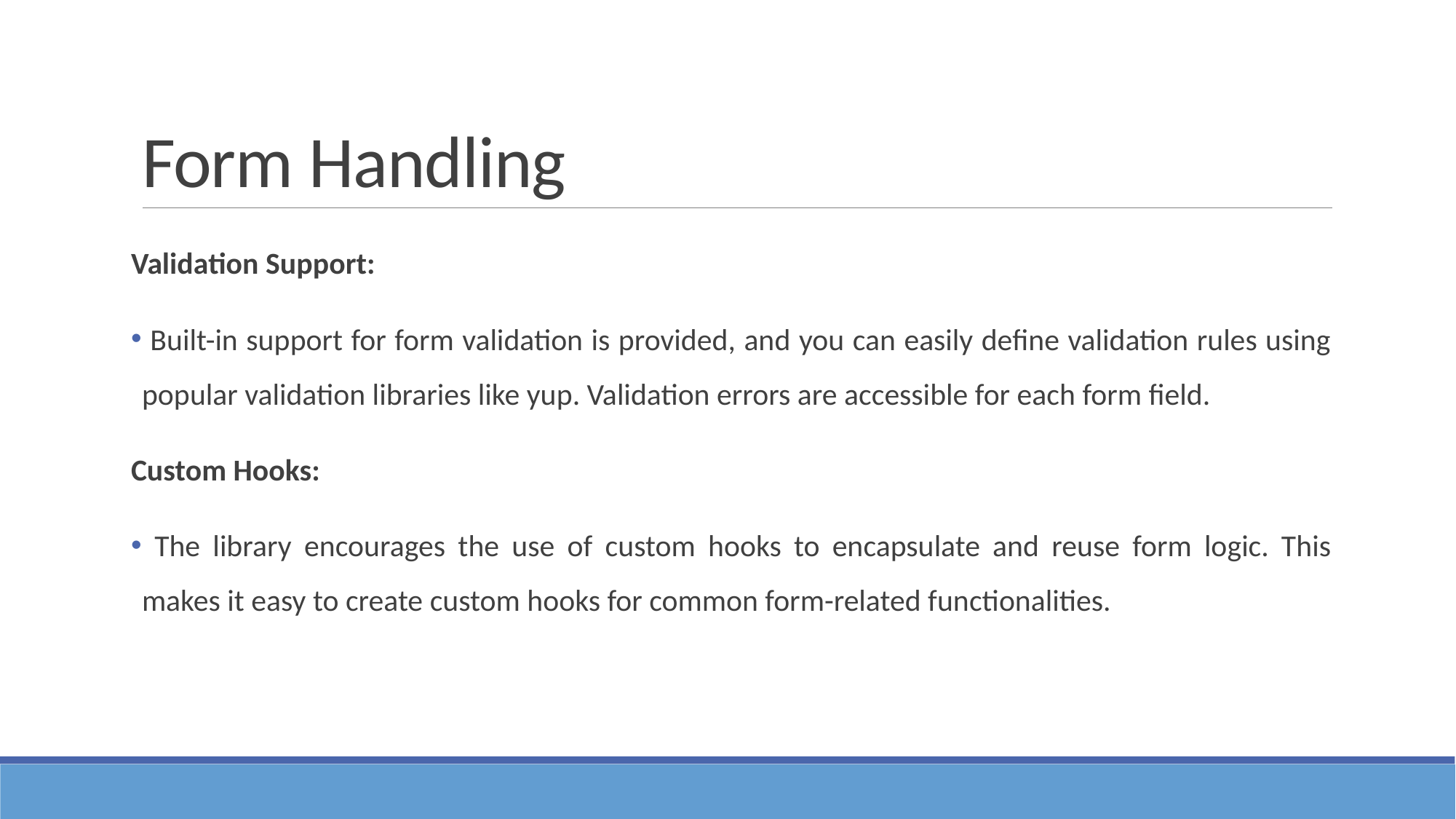

# Form Handling
Validation Support:
 Built-in support for form validation is provided, and you can easily define validation rules using popular validation libraries like yup. Validation errors are accessible for each form field.
Custom Hooks:
 The library encourages the use of custom hooks to encapsulate and reuse form logic. This makes it easy to create custom hooks for common form-related functionalities.